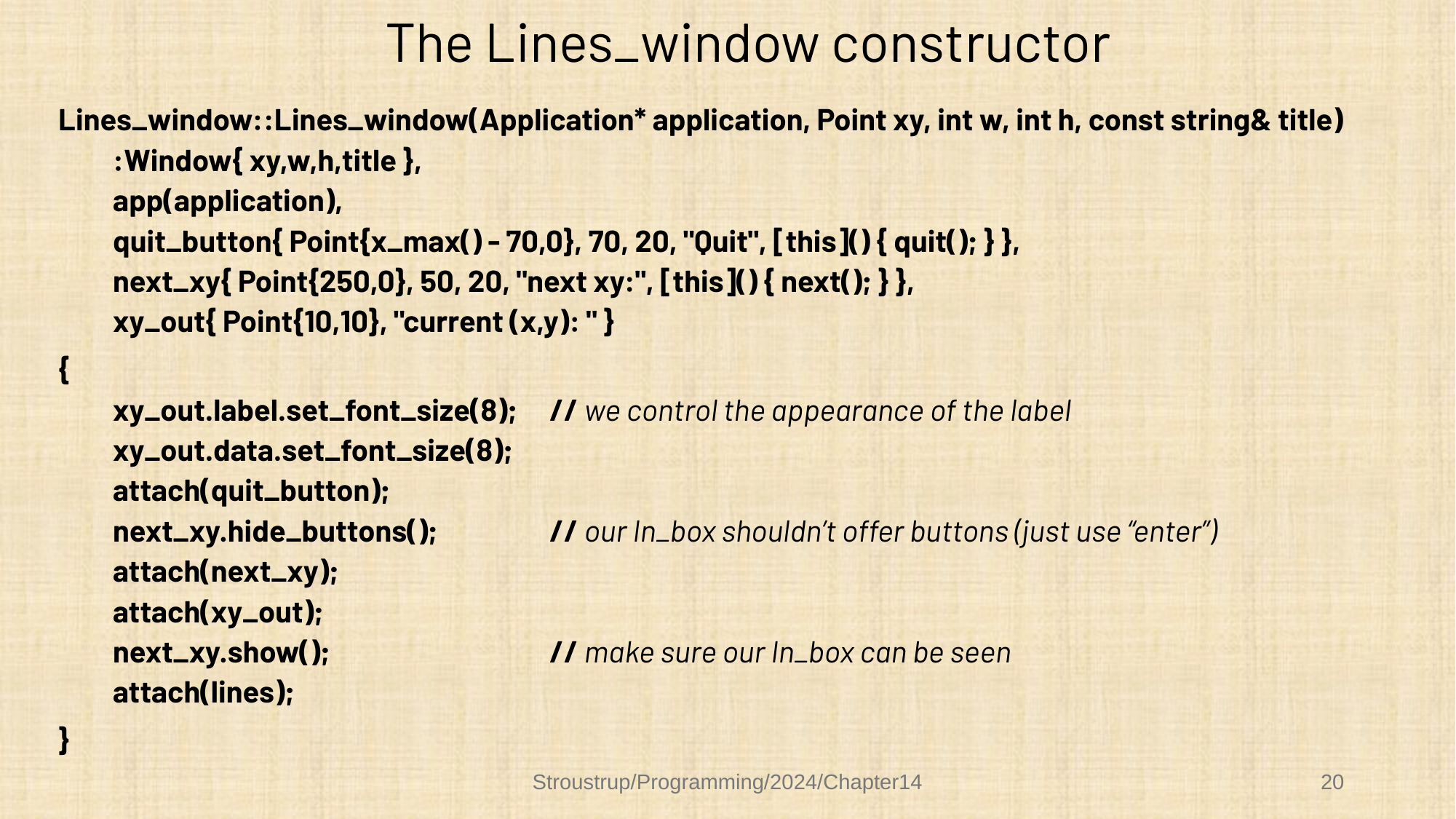

# The Lines_window constructor
Lines_window::Lines_window(Application* application, Point xy, int w, int h, const string& title)
:Window{ xy,w,h,title },
app(application),
quit_button{ Point{x_max() - 70,0}, 70, 20, "Quit", [this]() { quit(); } },
next_xy{ Point{250,0}, 50, 20, "next xy:", [this]() { next(); } },
xy_out{ Point{10,10}, "current (x,y): " }
{
xy_out.label.set_font_size(8);	// we control the appearance of the label
xy_out.data.set_font_size(8);
attach(quit_button);
next_xy.hide_buttons();		// our In_box shouldn’t offer buttons (just use “enter”)
attach(next_xy);
attach(xy_out);
next_xy.show();			// make sure our In_box can be seen
attach(lines);
}
Stroustrup/Programming/2024/Chapter14
20